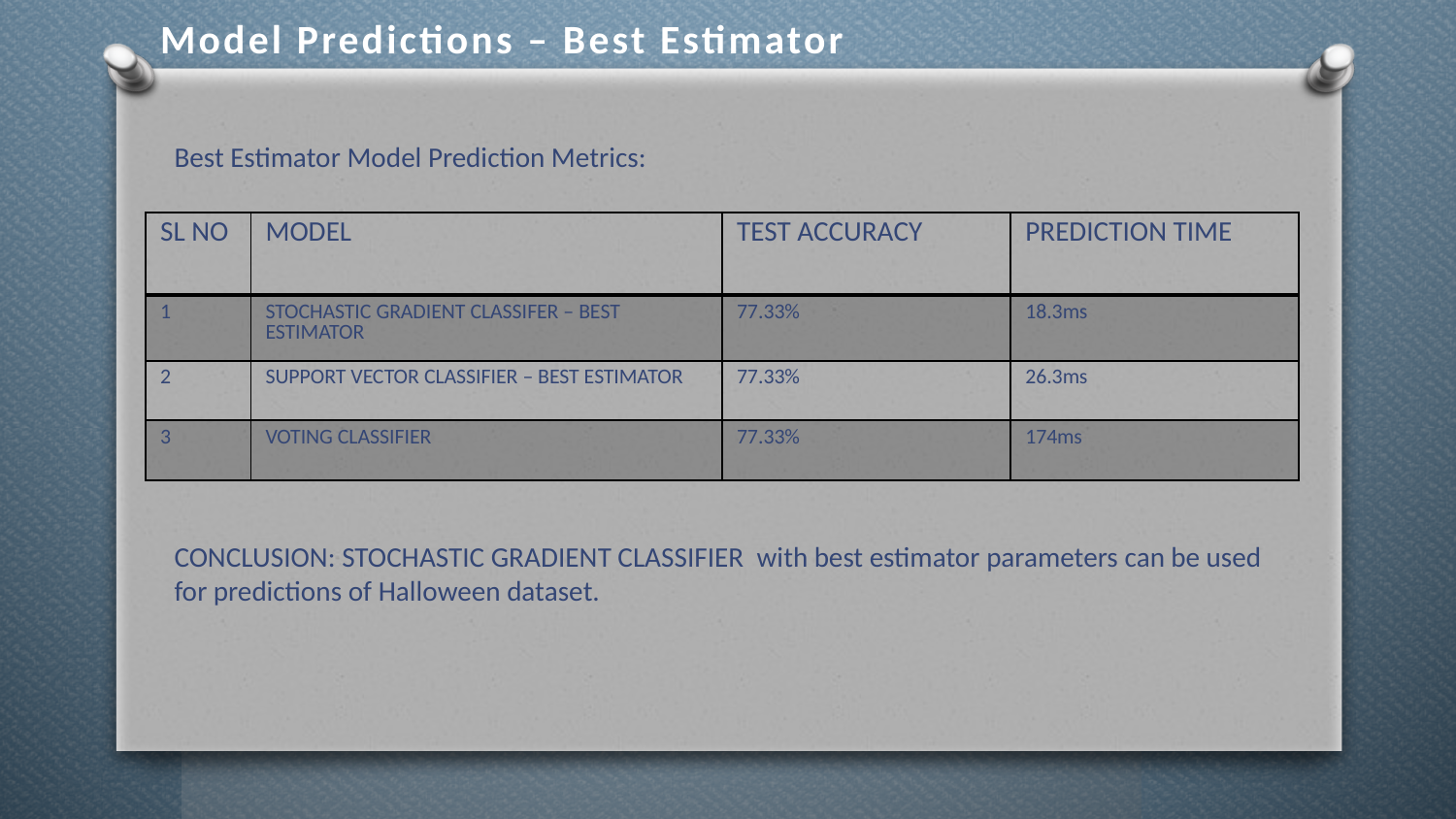

Model Predictions – Best Estimator
Best Estimator Model Prediction Metrics:

| SL NO | MODEL | TEST ACCURACY | PREDICTION TIME |
| --- | --- | --- | --- |
| 1 | STOCHASTIC GRADIENT CLASSIFER – BEST ESTIMATOR | 77.33% | 18.3ms |
| 2 | SUPPORT VECTOR CLASSIFIER – BEST ESTIMATOR | 77.33% | 26.3ms |
| 3 | VOTING CLASSIFIER | 77.33% | 174ms |
CONCLUSION: STOCHASTIC GRADIENT CLASSIFIER  with best estimator parameters can be used for predictions of Halloween dataset.